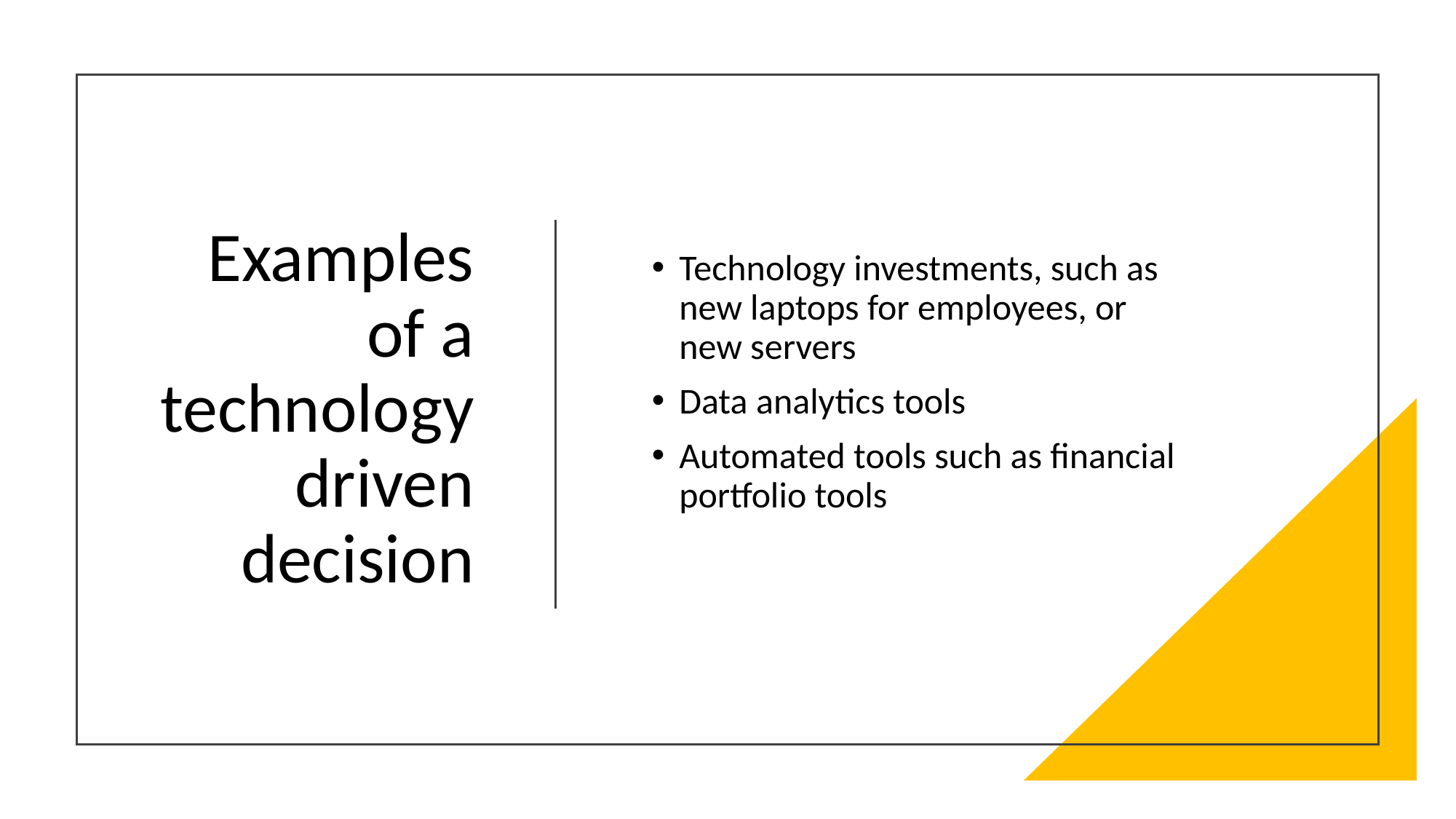

# Examples of a technology driven decision
Technology investments, such as new laptops for employees, or new servers
Data analytics tools
Automated tools such as financial portfolio tools